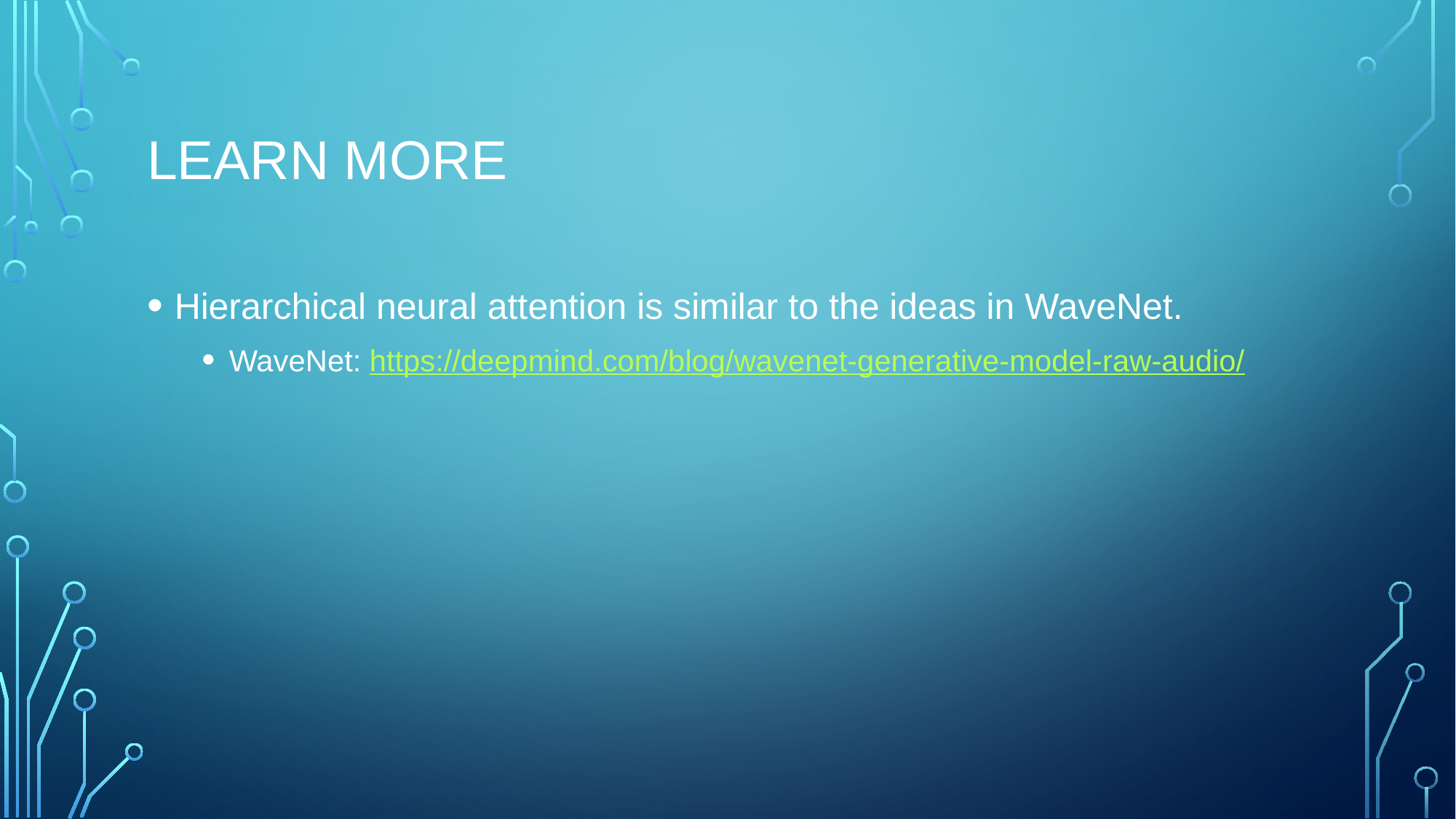

# Learn more
Hierarchical neural attention is similar to the ideas in WaveNet.
WaveNet: https://deepmind.com/blog/wavenet-generative-model-raw-audio/